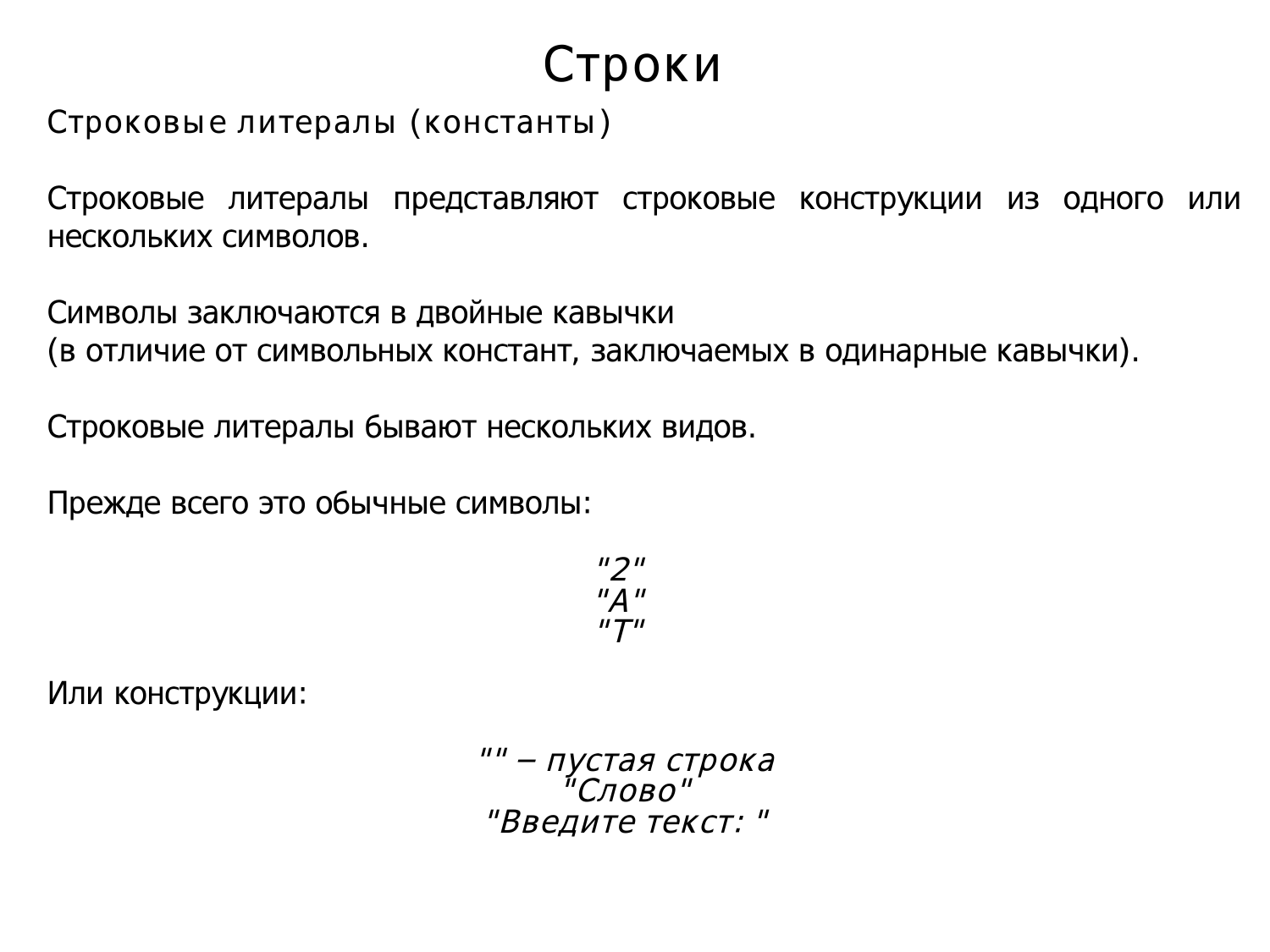

Строки
Строковые литералы (константы)

Строковые литералы представляют строковые конструкции из одного или нескольких символов.

Символы заключаются в двойные кавычки
(в отличие от символьных констант, заключаемых в одинарные кавычки).

Строковые литералы бывают нескольких видов.

Прежде всего это обычные символы:

Или конструкции:

|  | "2" "A" "T" |
| --- | --- |
|  | "" – пустая строка "Слово" "Введите текст: " |
| --- | --- |